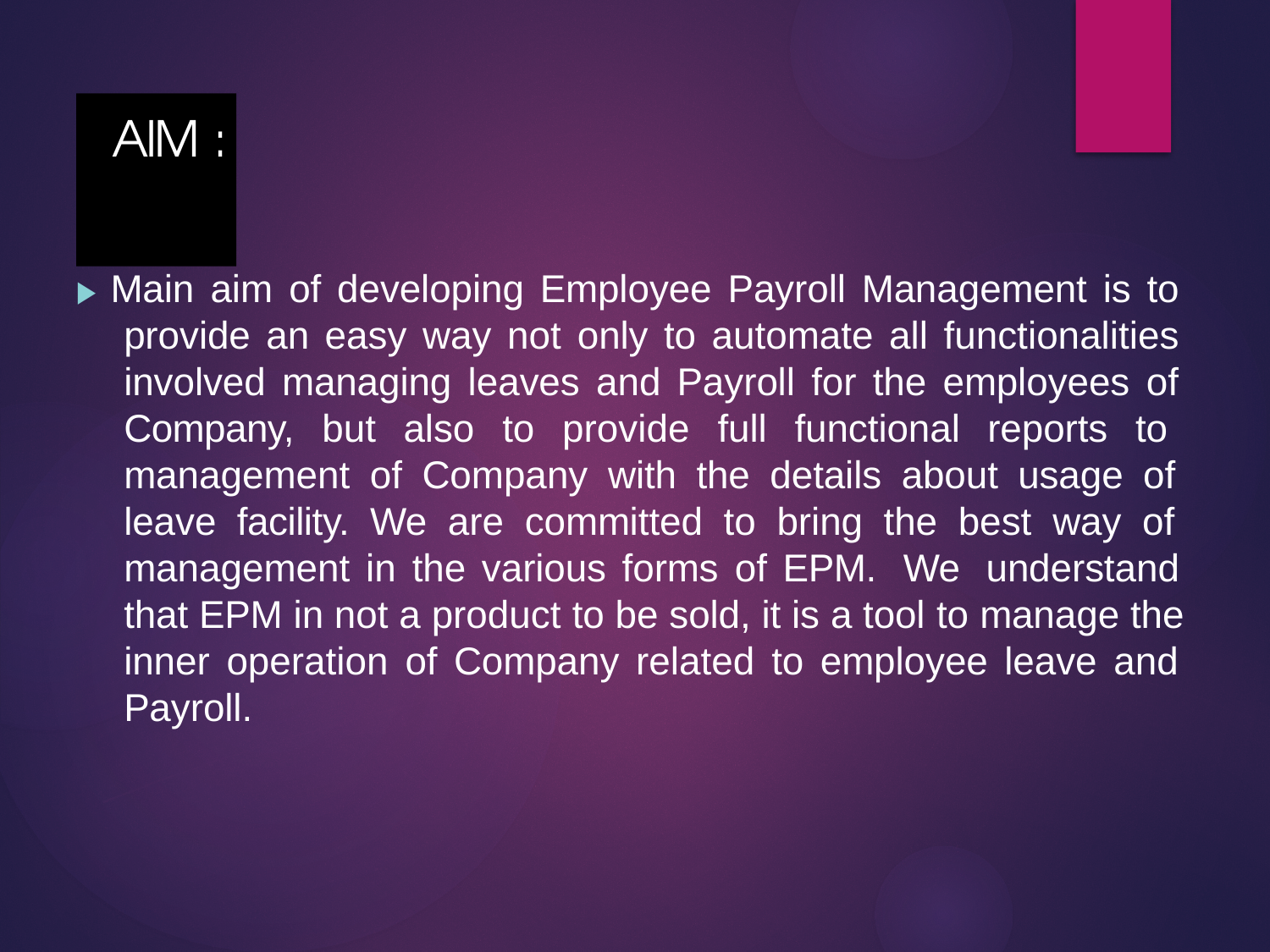

# AIM :
▶ Main aim of developing Employee Payroll Management is to  provide an easy way not only to automate all functionalities  involved managing leaves and Payroll for the employees of  Company, but also to provide full functional reports to  management of Company with the details about usage of  leave facility. We are committed to bring the best way of  management in the various forms of EPM. We understand  that EPM in not a product to be sold, it is a tool to manage the  inner operation of Company related to employee leave and  Payroll.